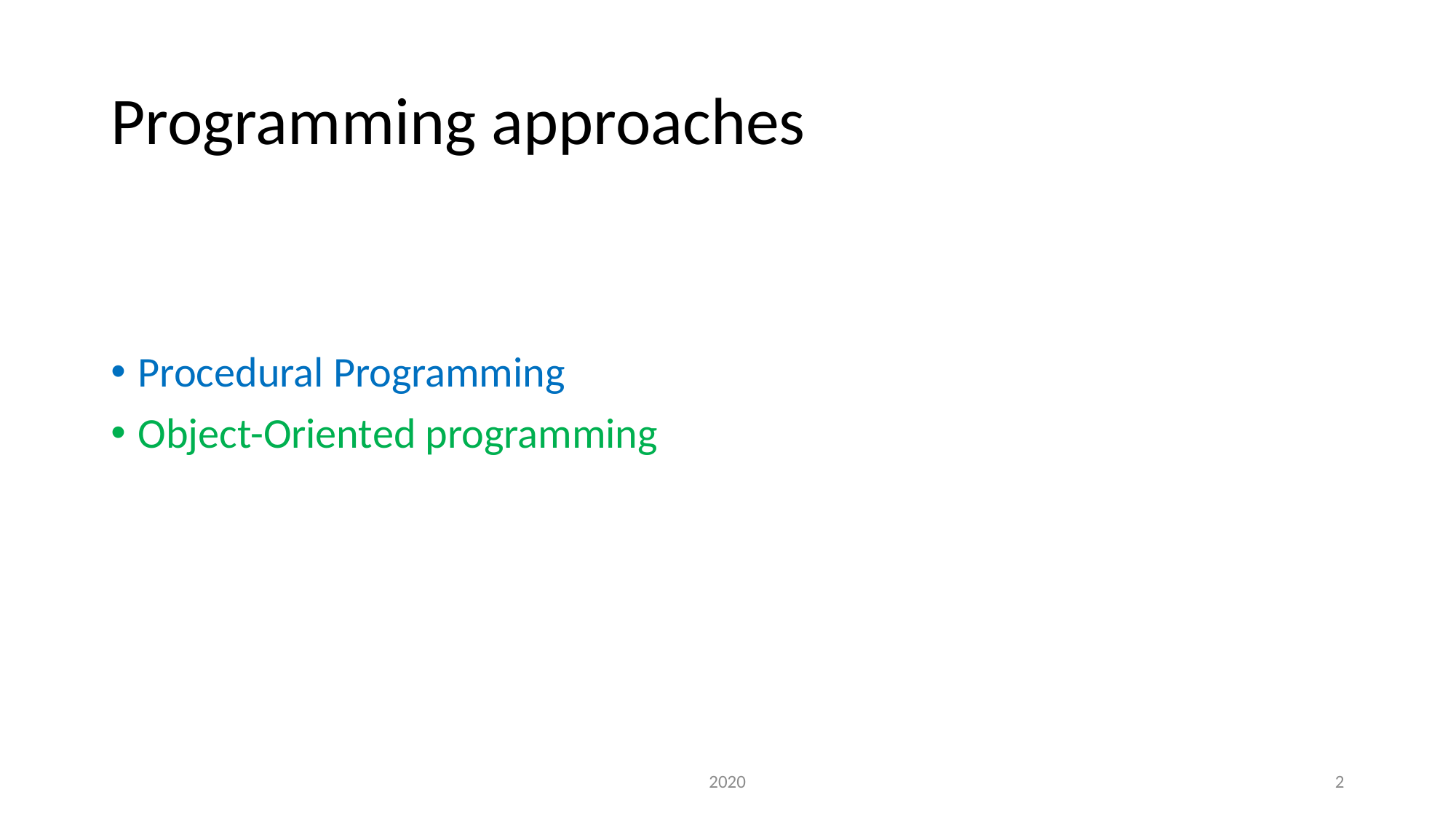

# Programming approaches

Procedural Programming
Object-Oriented programming
2020
2